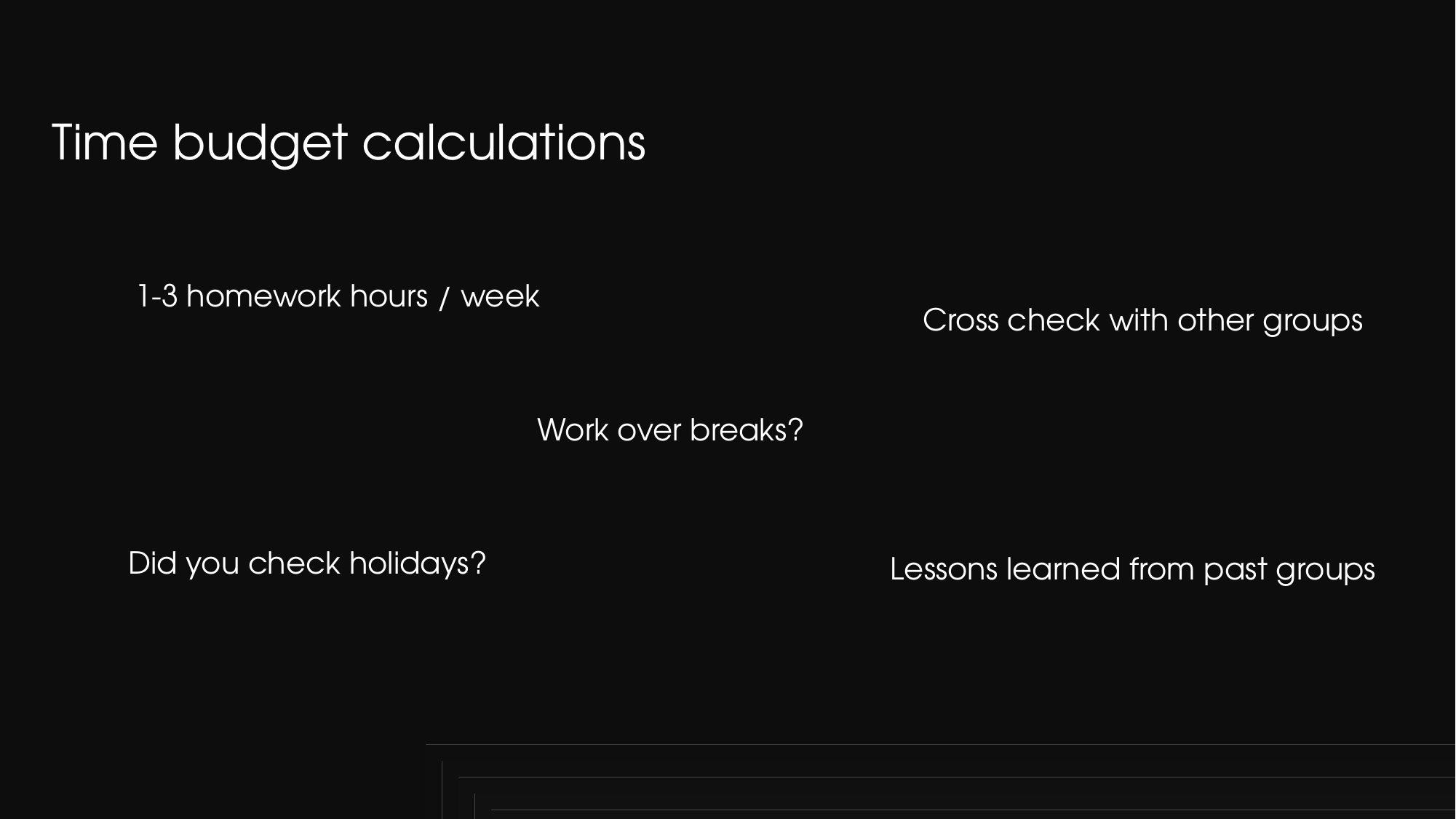

Time budget calculations
1-3 homework hours / week
Cross check with other groups
Work over breaks?
Did you check holidays?
Lessons learned from past groups